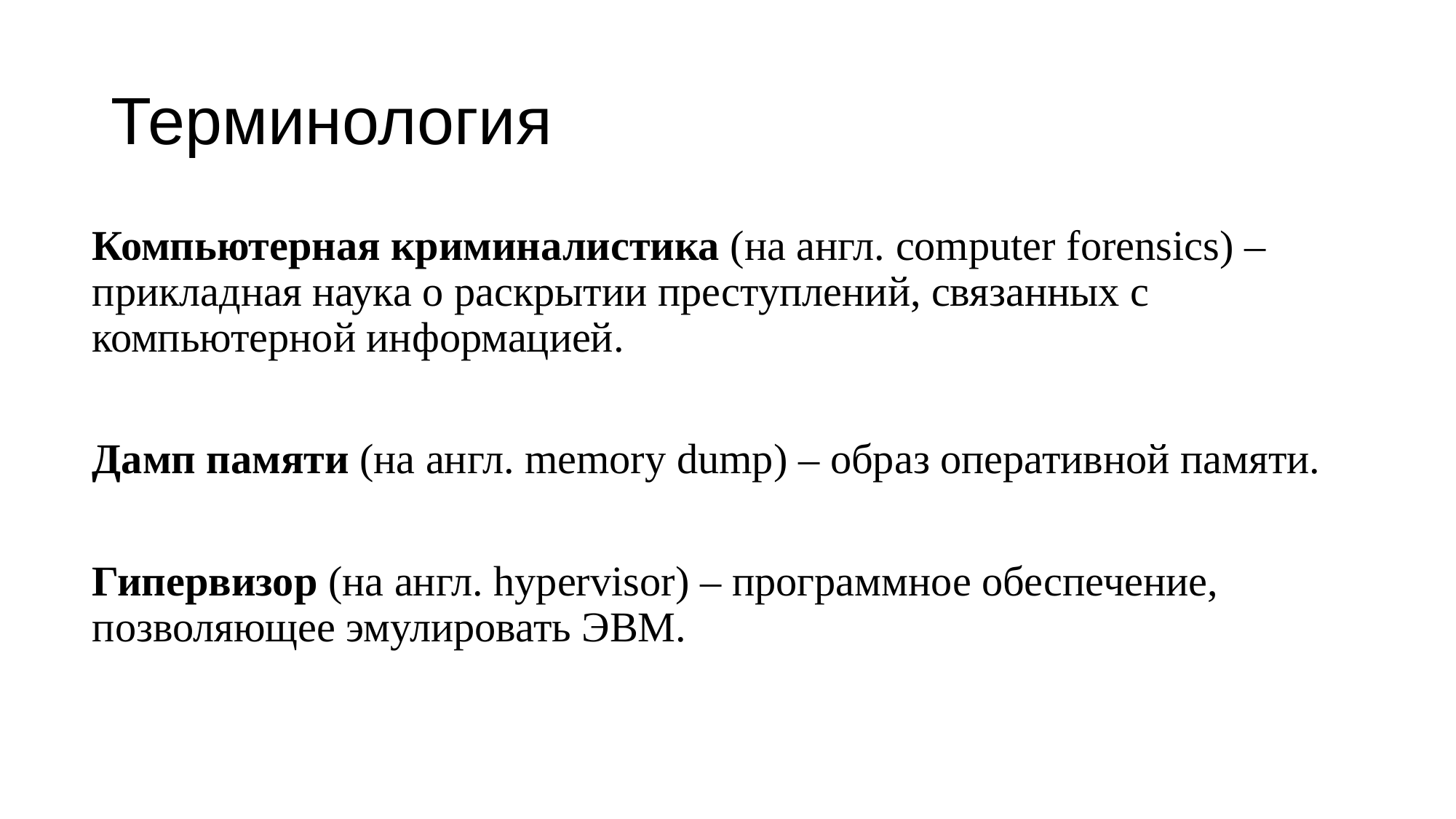

# Терминология
Компьютерная криминалистика (на англ. computer forensics) – прикладная наука о раскрытии преступлений, связанных с компьютерной информацией.

Дамп памяти (на англ. memory dump) – образ оперативной памяти.

Гипервизор (на англ. hypervisor) – программное обеспечение, позволяющее эмулировать ЭВМ.